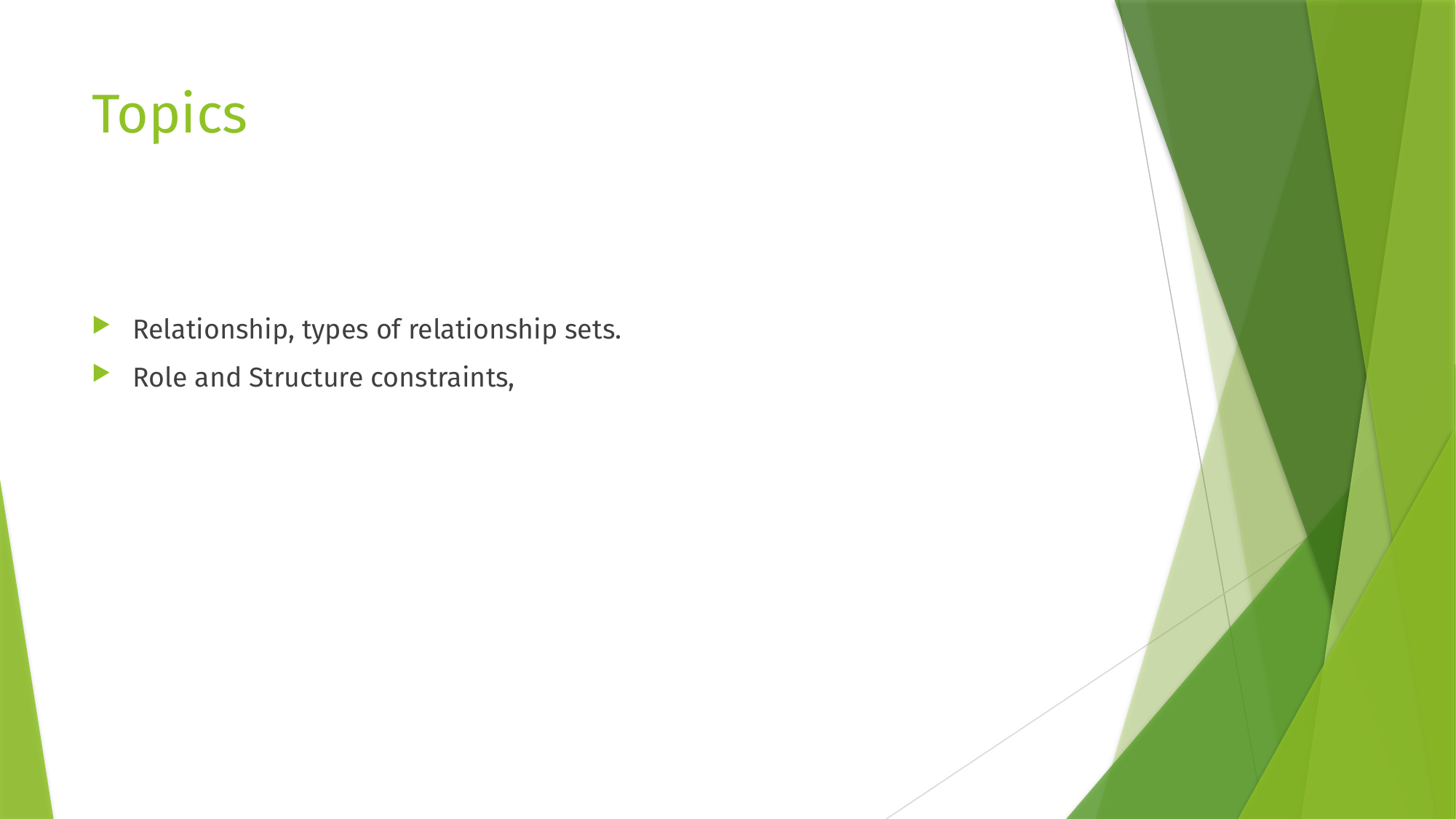

# Topics

Relationship, types of relationship sets.
Role and Structure constraints,